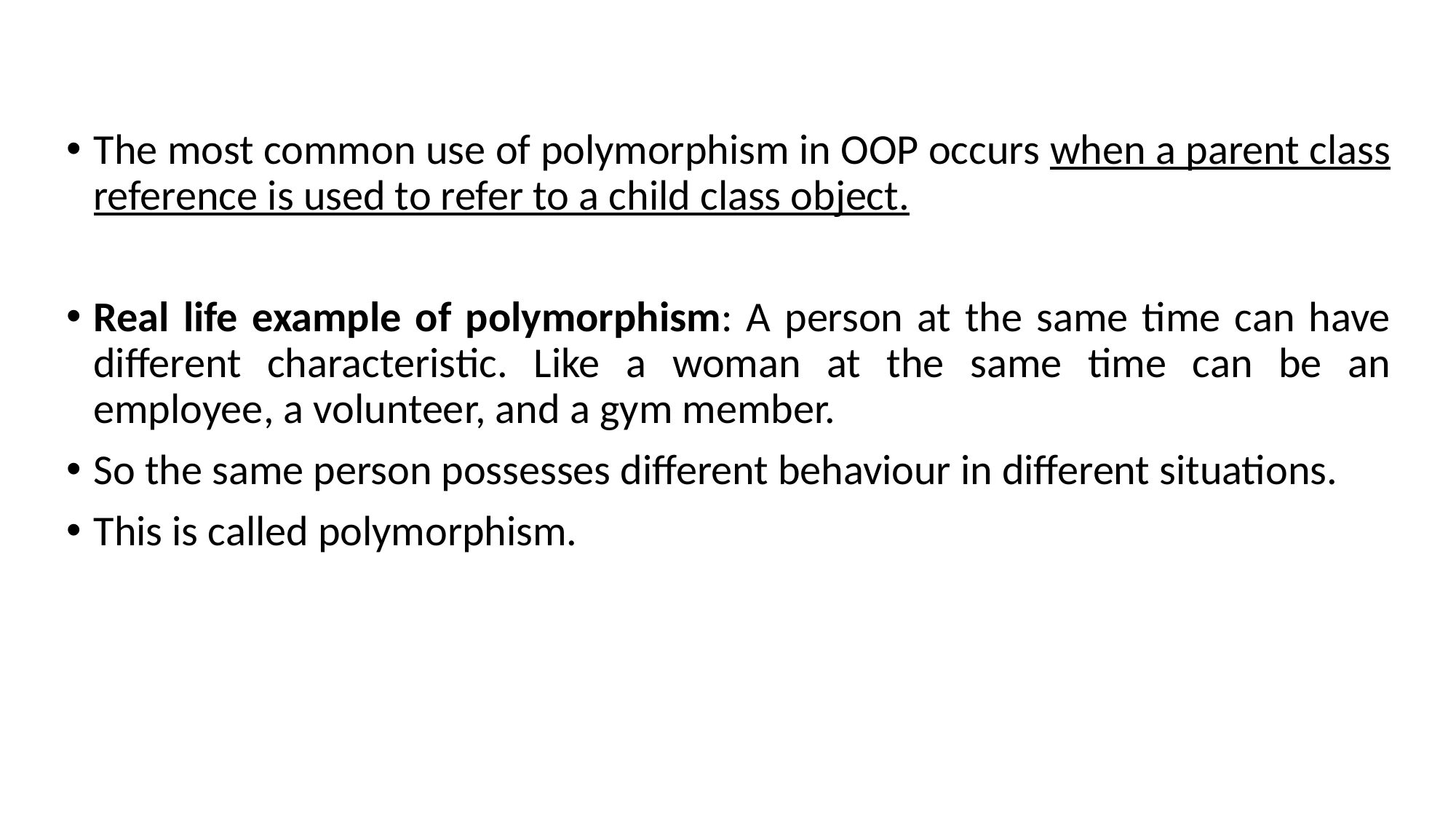

The most common use of polymorphism in OOP occurs when a parent class reference is used to refer to a child class object.

Real life example of polymorphism: A person at the same time can have different characteristic. Like a woman at the same time can be an employee, a volunteer, and a gym member.
So the same person possesses different behaviour in different situations.
This is called polymorphism.